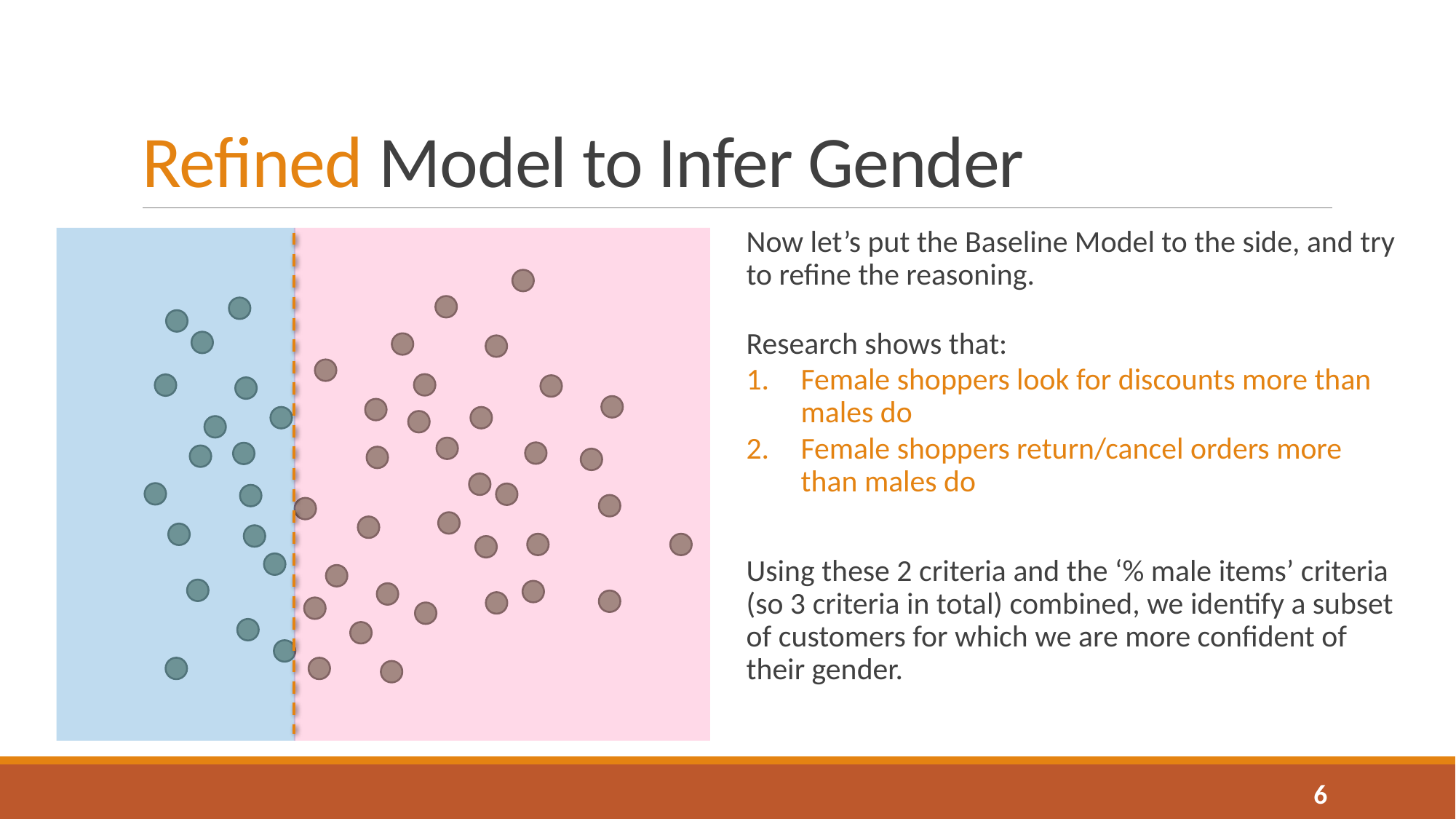

# Refined Model to Infer Gender
Now let’s put the Baseline Model to the side, and try to refine the reasoning.
Research shows that:
Female shoppers look for discounts more than males do
Female shoppers return/cancel orders more than males do

Using these 2 criteria and the ‘% male items’ criteria (so 3 criteria in total) combined, we identify a subset of customers for which we are more confident of their gender.

6